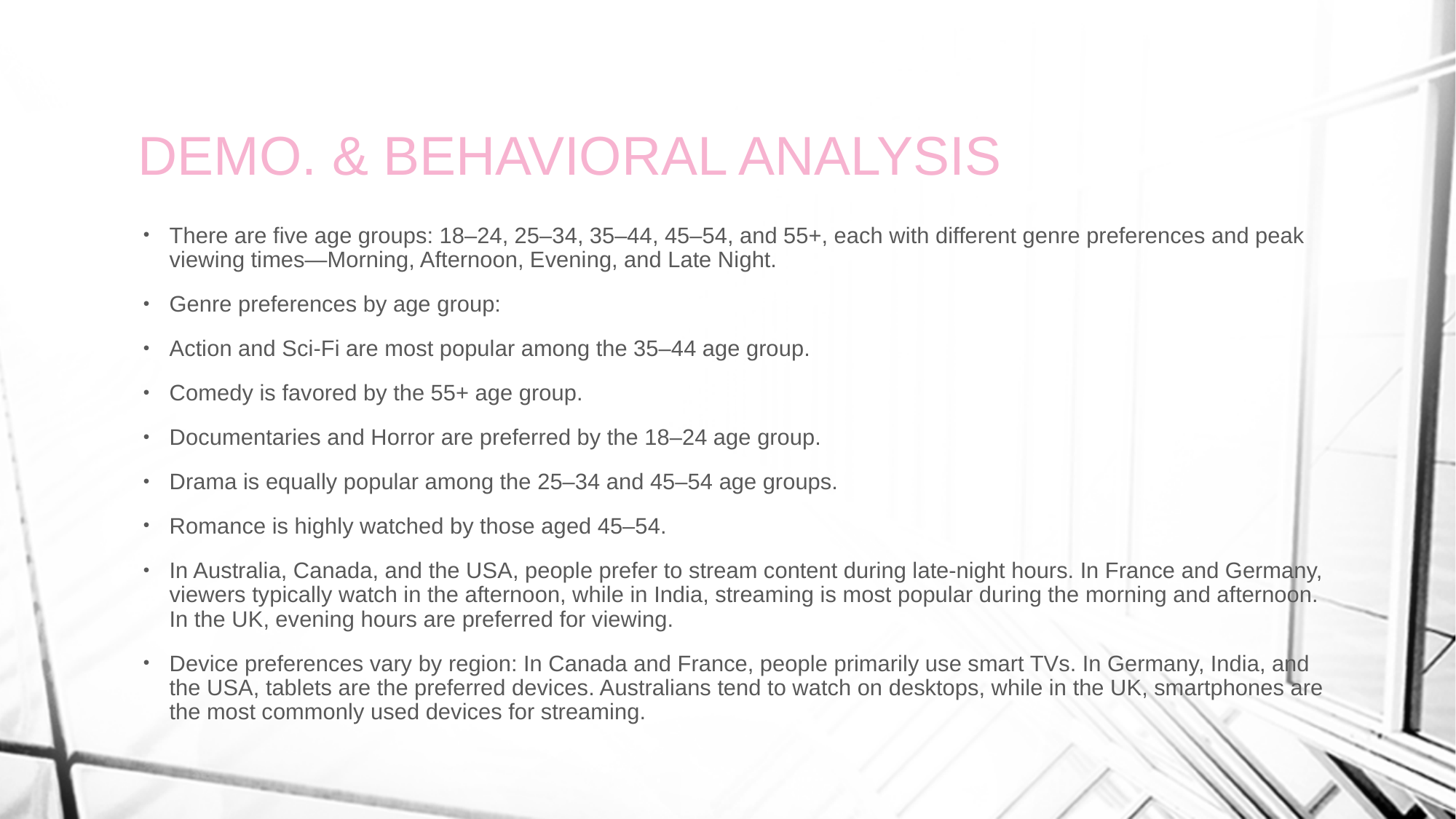

# DEMO. & BEHAVIORAL ANALYSIS
There are five age groups: 18–24, 25–34, 35–44, 45–54, and 55+, each with different genre preferences and peak viewing times—Morning, Afternoon, Evening, and Late Night.
Genre preferences by age group:
Action and Sci-Fi are most popular among the 35–44 age group.
Comedy is favored by the 55+ age group.
Documentaries and Horror are preferred by the 18–24 age group.
Drama is equally popular among the 25–34 and 45–54 age groups.
Romance is highly watched by those aged 45–54.
In Australia, Canada, and the USA, people prefer to stream content during late-night hours. In France and Germany, viewers typically watch in the afternoon, while in India, streaming is most popular during the morning and afternoon. In the UK, evening hours are preferred for viewing.
Device preferences vary by region: In Canada and France, people primarily use smart TVs. In Germany, India, and the USA, tablets are the preferred devices. Australians tend to watch on desktops, while in the UK, smartphones are the most commonly used devices for streaming.